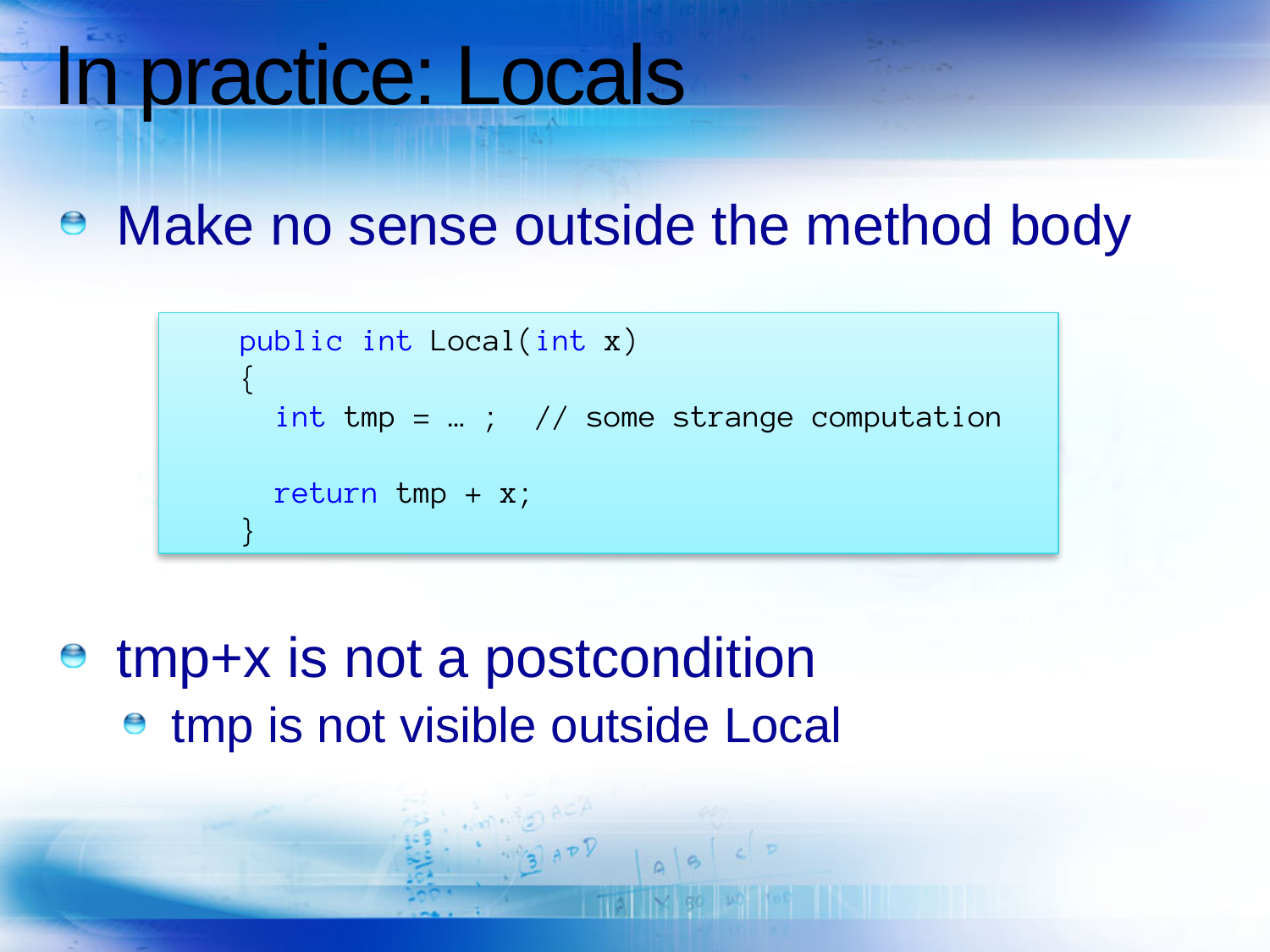

# In practice: Locals
Make no sense outside the method body

tmp+x is not a postcondition
tmp is not visible outside Local
    public int Local(int x)
    {
      int tmp = … ;  // some strange computation

      return tmp + x;
    }